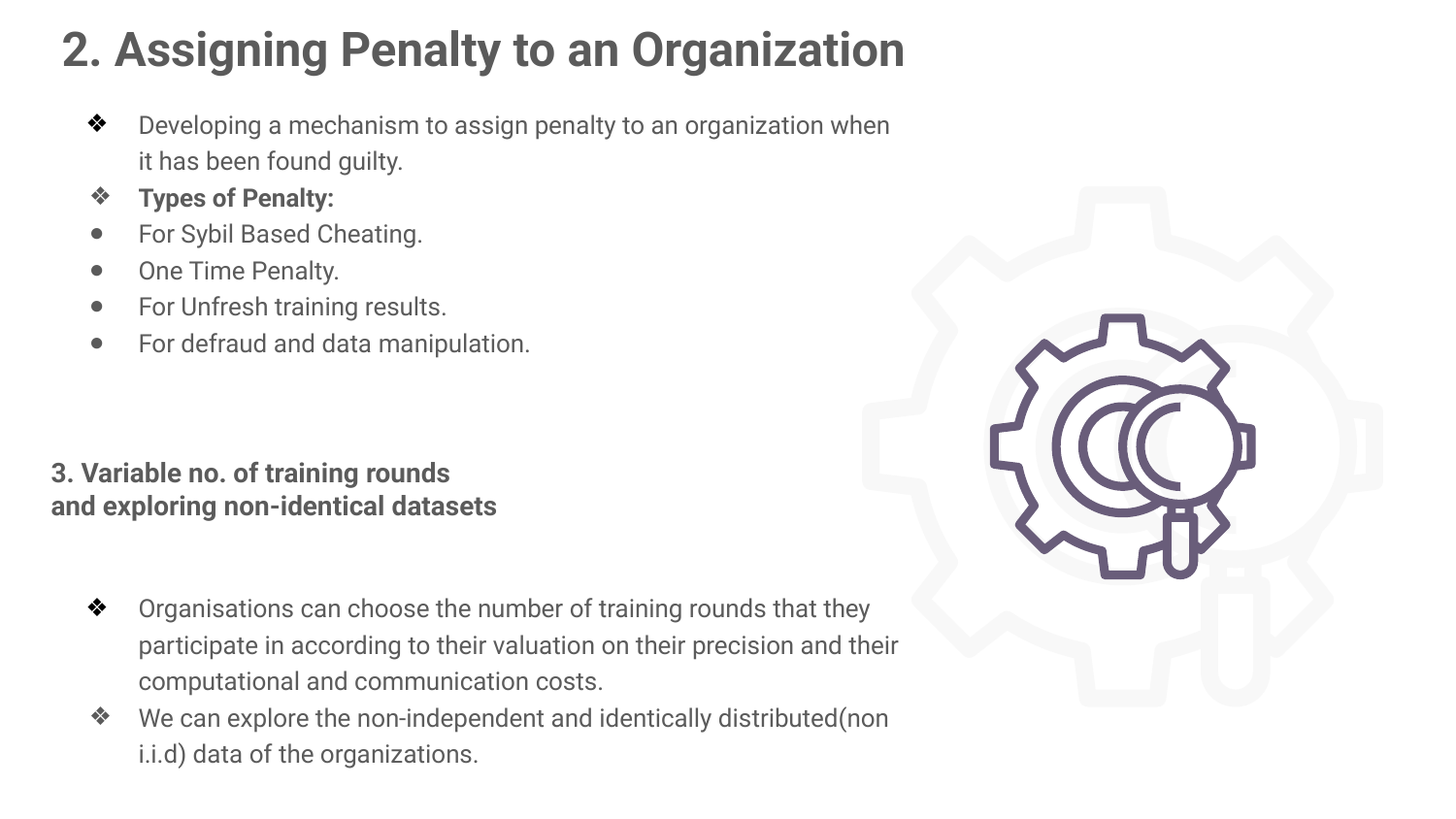

# 2. Assigning Penalty to an Organization
Developing a mechanism to assign penalty to an organization when it has been found guilty.
Types of Penalty:
For Sybil Based Cheating.
One Time Penalty.
For Unfresh training results.
For defraud and data manipulation.

3. Variable no. of training rounds
and exploring non-identical datasets
Organisations can choose the number of training rounds that they participate in according to their valuation on their precision and their computational and communication costs.
We can explore the non-independent and identically distributed(non i.i.d) data of the organizations.